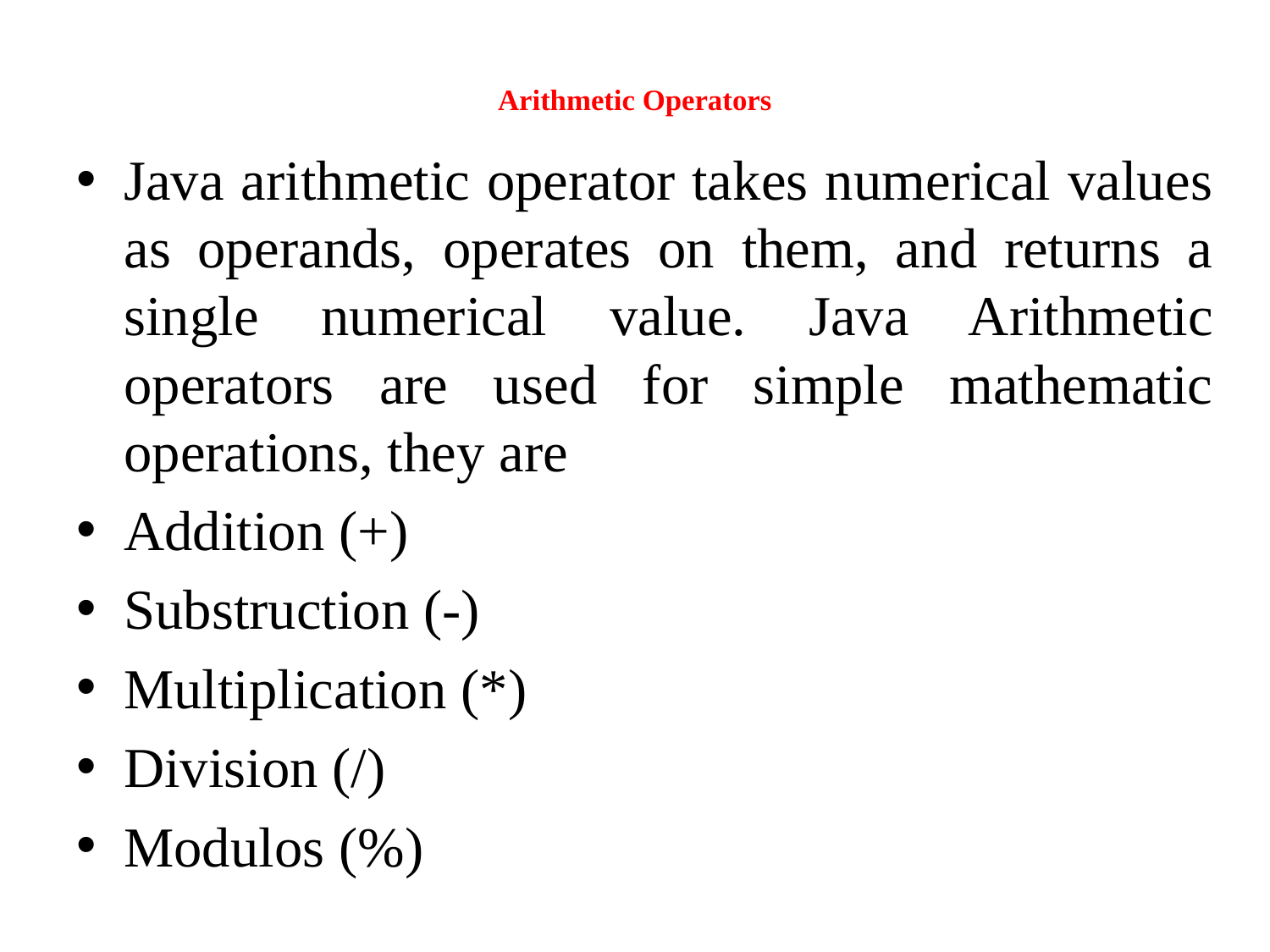

# Arithmetic Operators
Java arithmetic operator takes numerical values as operands, operates on them, and returns a single numerical value. Java Arithmetic operators are used for simple mathematic operations, they are
Addition (+)
Substruction (-)
Multiplication (*)
Division (/)
Modulos (%)